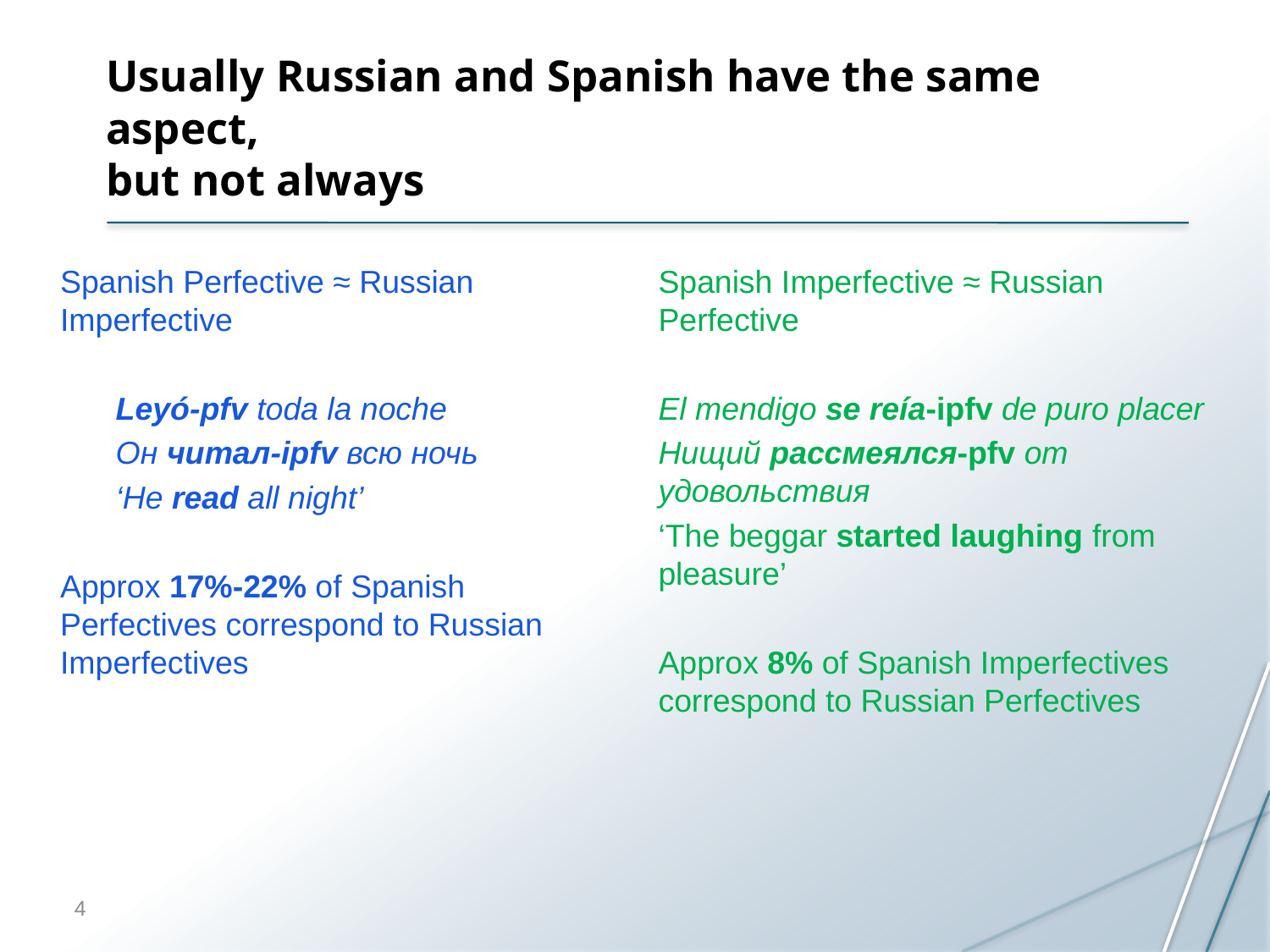

# Usually Russian and Spanish have the same aspect, but not always
Spanish Perfective ≈ Russian Imperfective

Leyó-pfv toda la noche
Он читал-ipfv всю ночь
‘He read all night’

Approx 17%-22% of Spanish Perfectives correspond to Russian Imperfectives
Spanish Imperfective ≈ Russian Perfective

El mendigo se reía-ipfv de puro placer
Нищий рассмеялся-pfv от удовольствия
‘The beggar started laughing from pleasure’

Approx 8% of Spanish Imperfectives correspond to Russian Perfectives

4